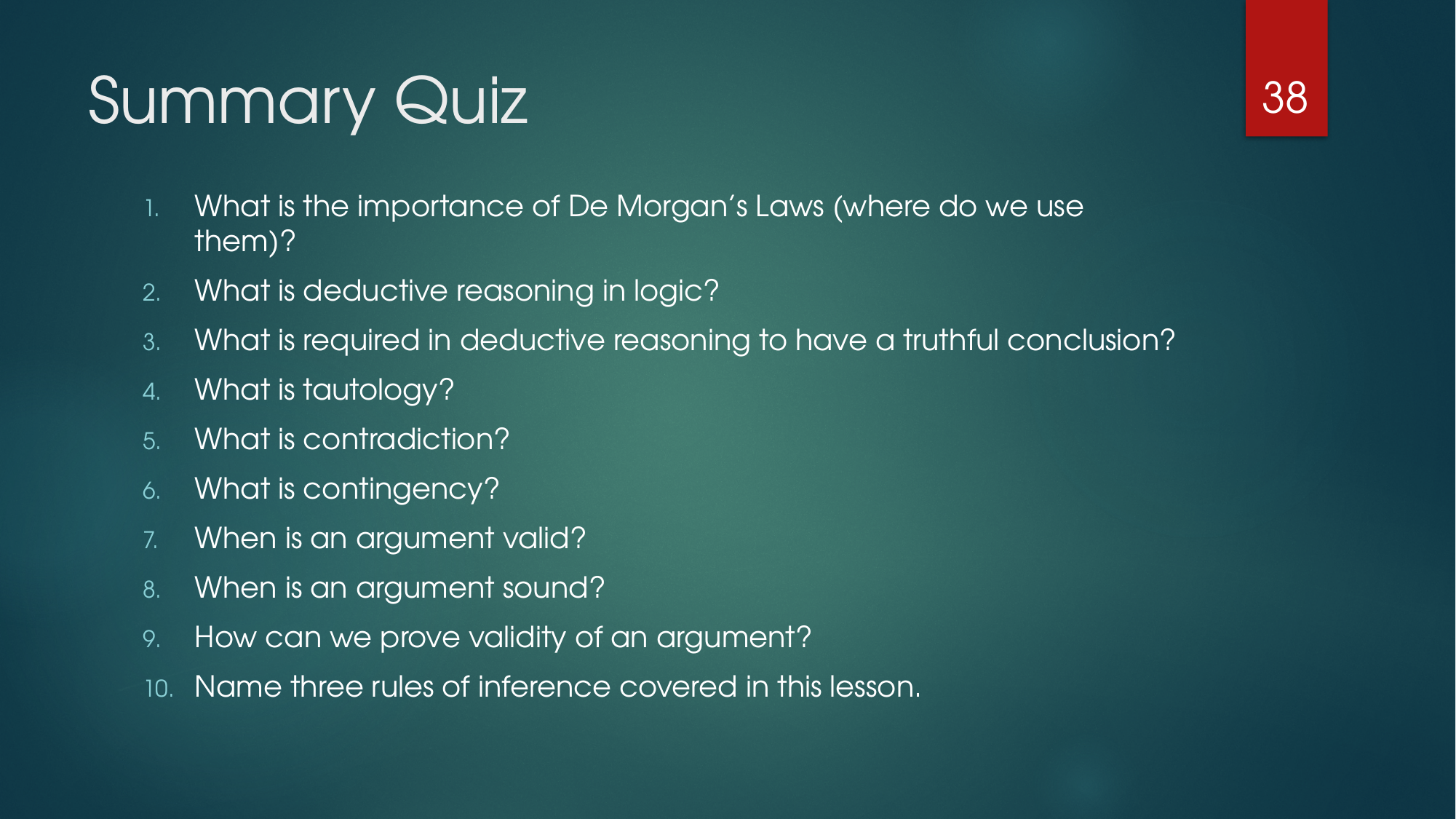

38
# Summary Quiz
What is the importance of De Morgan’s Laws (where do we use them)?
What is deductive reasoning in logic?
What is required in deductive reasoning to have a truthful conclusion?
What is tautology?
What is contradiction?
What is contingency?
When is an argument valid?
When is an argument sound?
How can we prove validity of an argument?
Name three rules of inference covered in this lesson.